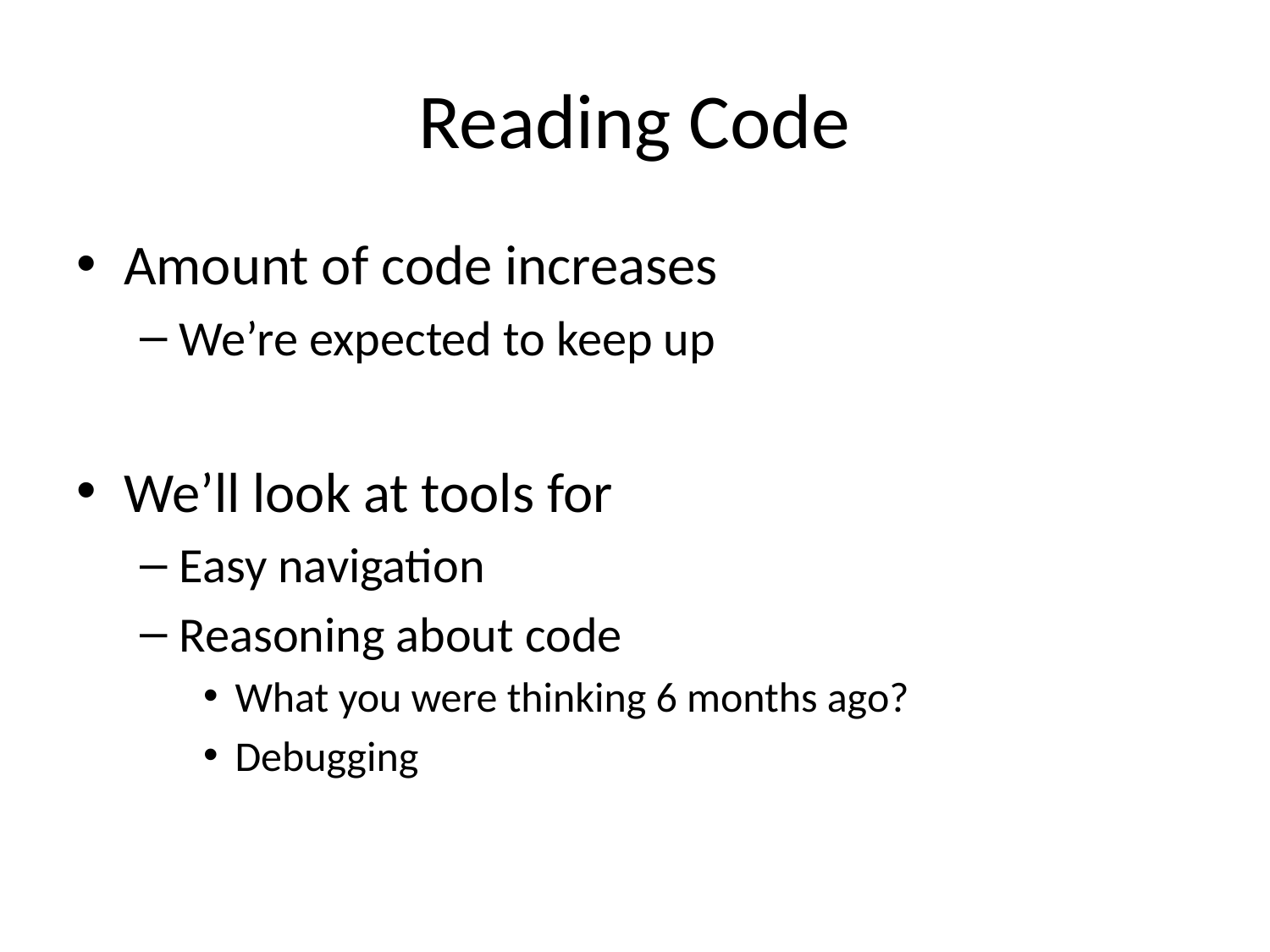

# Reading Code
Amount of code increases
We’re expected to keep up

We’ll look at tools for
Easy navigation
Reasoning about code
What you were thinking 6 months ago?
Debugging